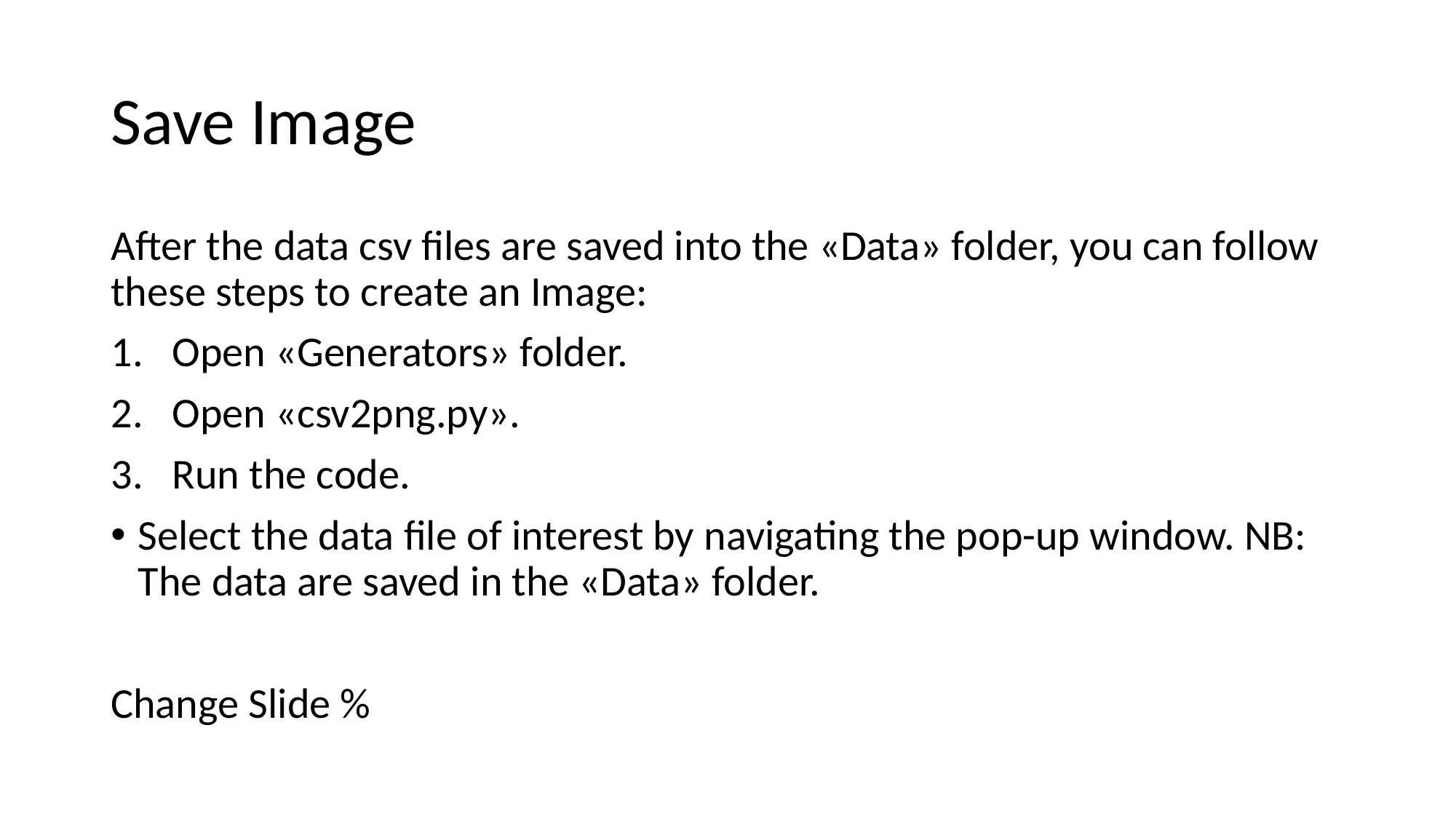

# Save Image
After the data csv files are saved into the «Data» folder, you can follow these steps to create an Image:
Open «Generators» folder.
Open «csv2png.py».
Run the code.
Select the data file of interest by navigating the pop-up window. NB: The data are saved in the «Data» folder.

Change Slide %